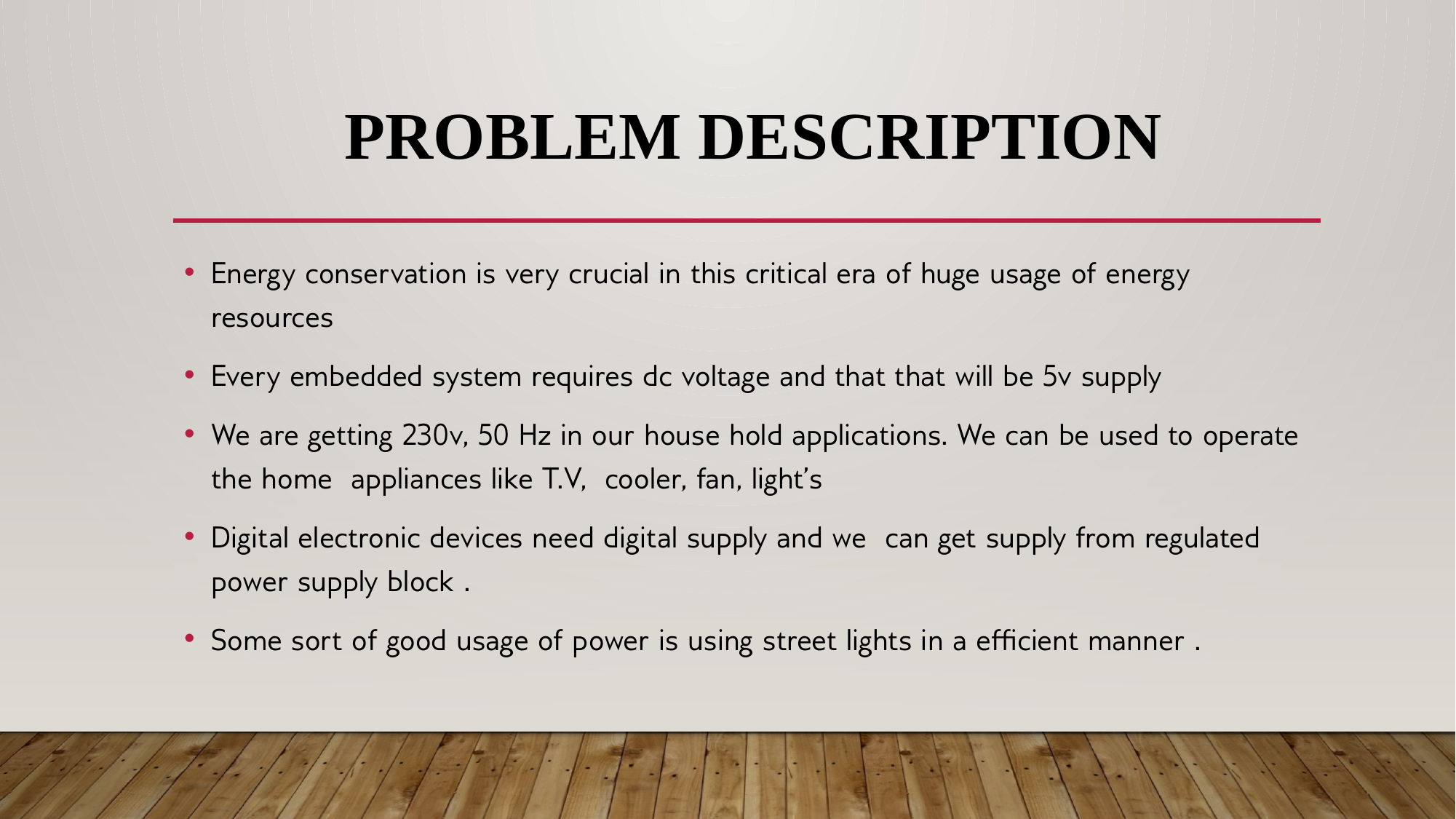

# Problem Description
Energy conservation is very crucial in this critical era of huge usage of energy resources
Every embedded system requires dc voltage and that that will be 5v supply
We are getting 230v, 50 Hz in our house hold applications. We can be used to operate the home  appliances like T.V,  cooler, fan, light’s
Digital electronic devices need digital supply and we  can get supply from regulated power supply block .
Some sort of good usage of power is using street lights in a efficient manner .